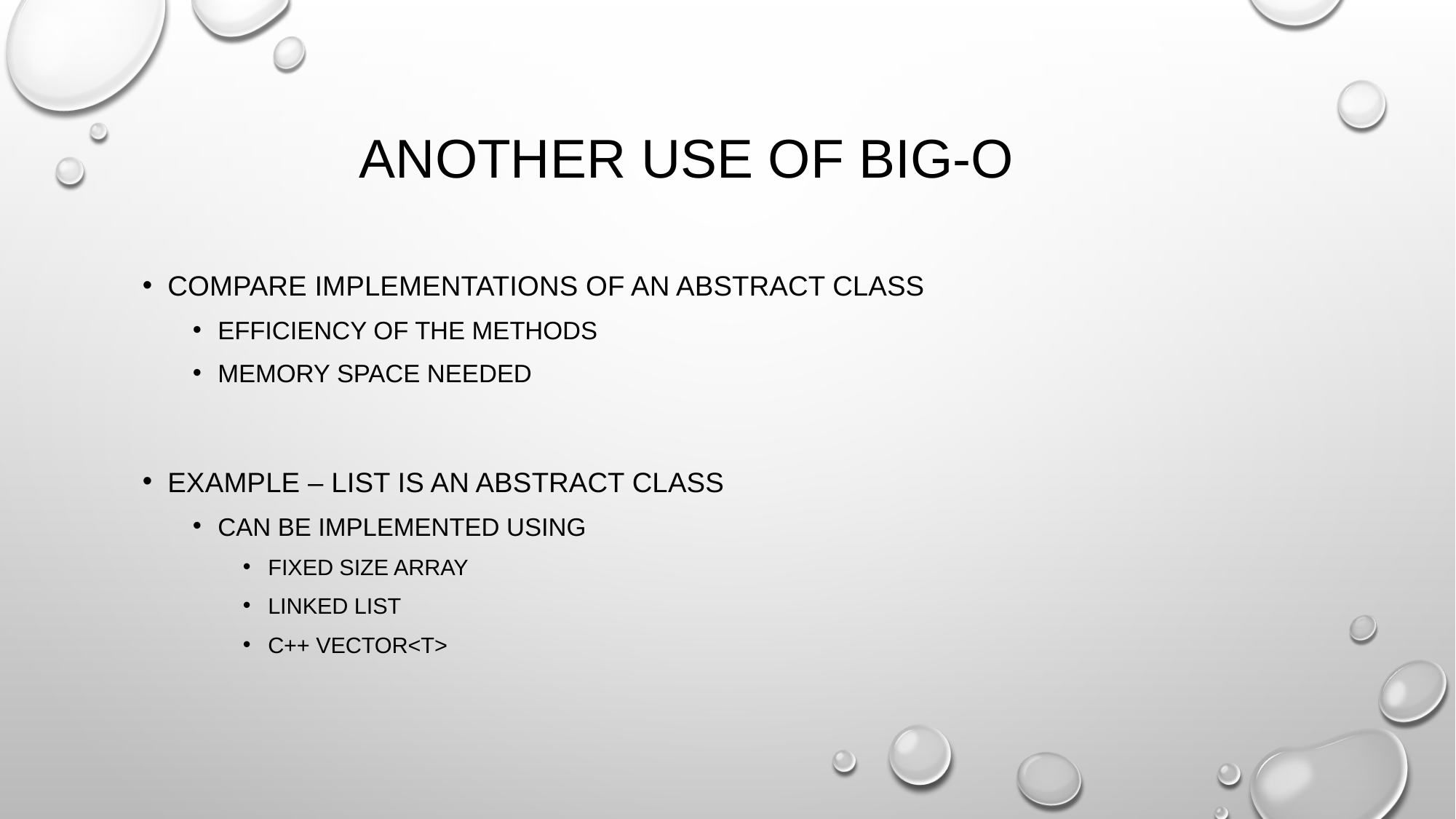

# Another use of big-o
Compare implementations of an abstract class
Efficiency of the methods
Memory space needed

Example – List is an abstract class
Can be implemented using
Fixed size array
Linked list
C++ vector<T>